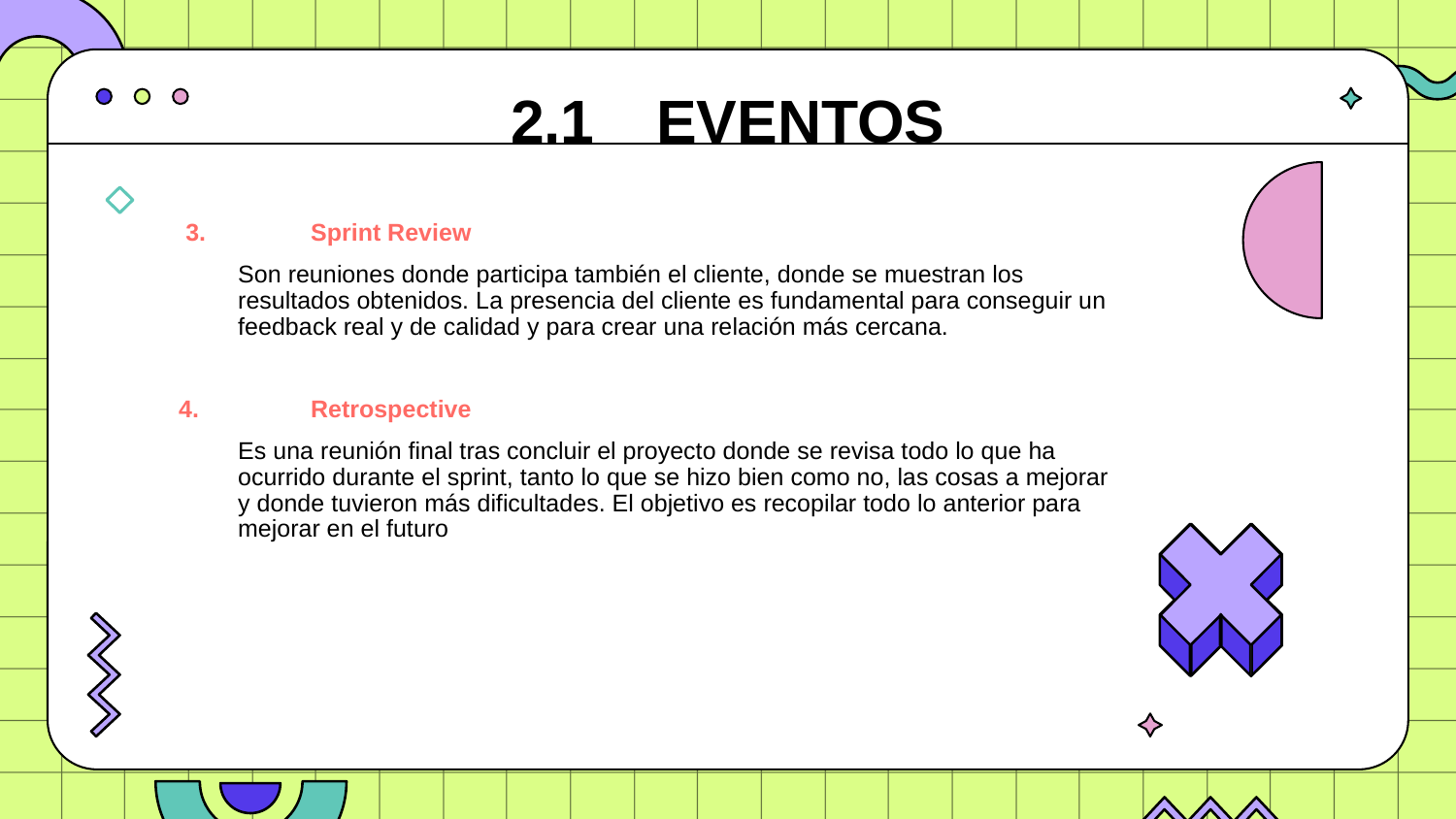

# 2.1	EVENTOS

   3.	Sprint Review
Son reuniones donde participa también el cliente, donde se muestran los resultados obtenidos. La presencia del cliente es fundamental para conseguir un feedback real y de calidad y para crear una relación más cercana.

  4.	Retrospective
Es una reunión final tras concluir el proyecto donde se revisa todo lo que ha ocurrido durante el sprint, tanto lo que se hizo bien como no, las cosas a mejorar y donde tuvieron más dificultades. El objetivo es recopilar todo lo anterior para mejorar en el futuro